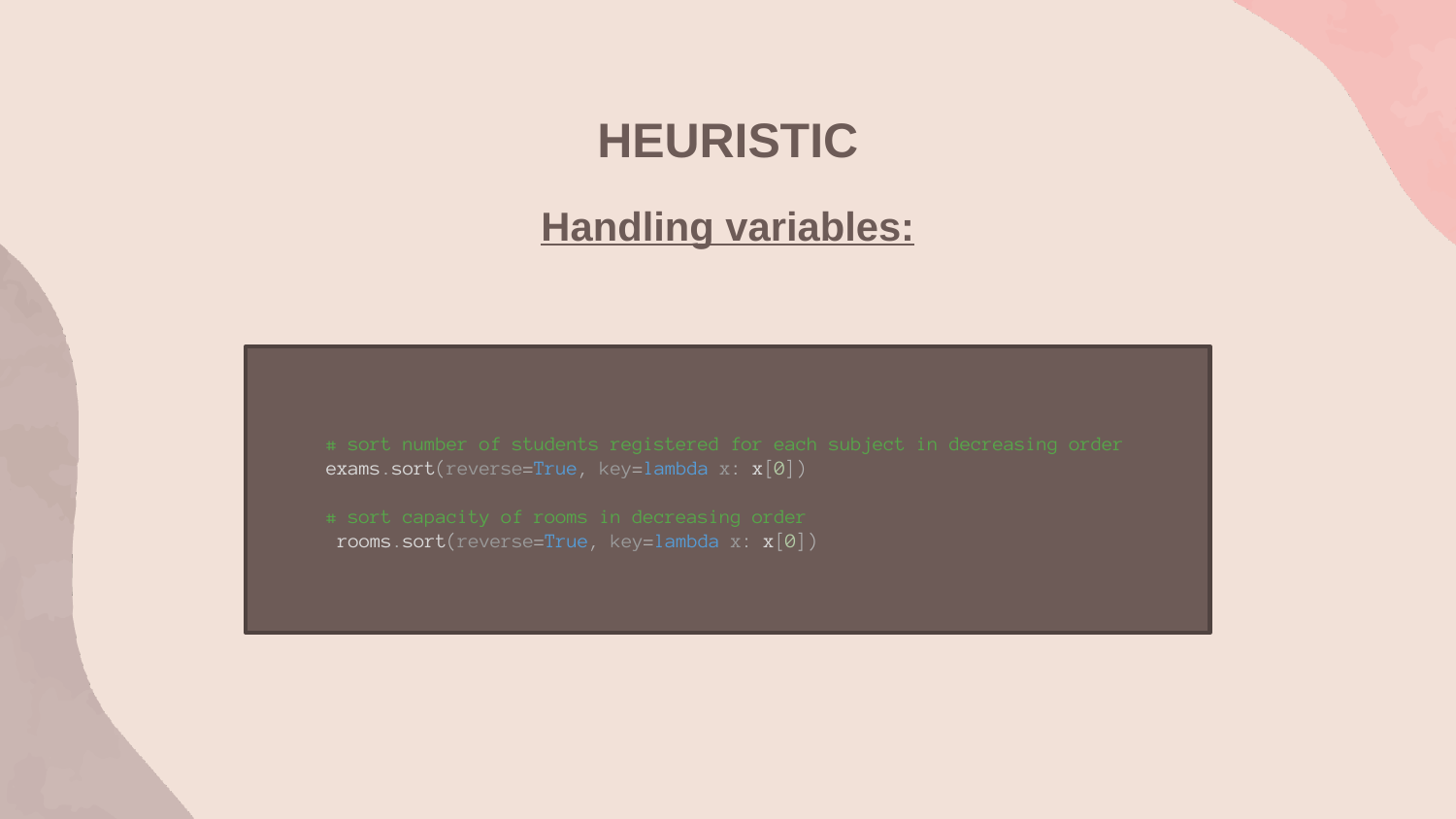

HEURISTIC
Handling variables:

    # sort number of students registered for each subject in decreasing order
    exams.sort(reverse=True, key=lambda x: x[0])
    # sort capacity of rooms in decreasing order
     rooms.sort(reverse=True, key=lambda x: x[0])